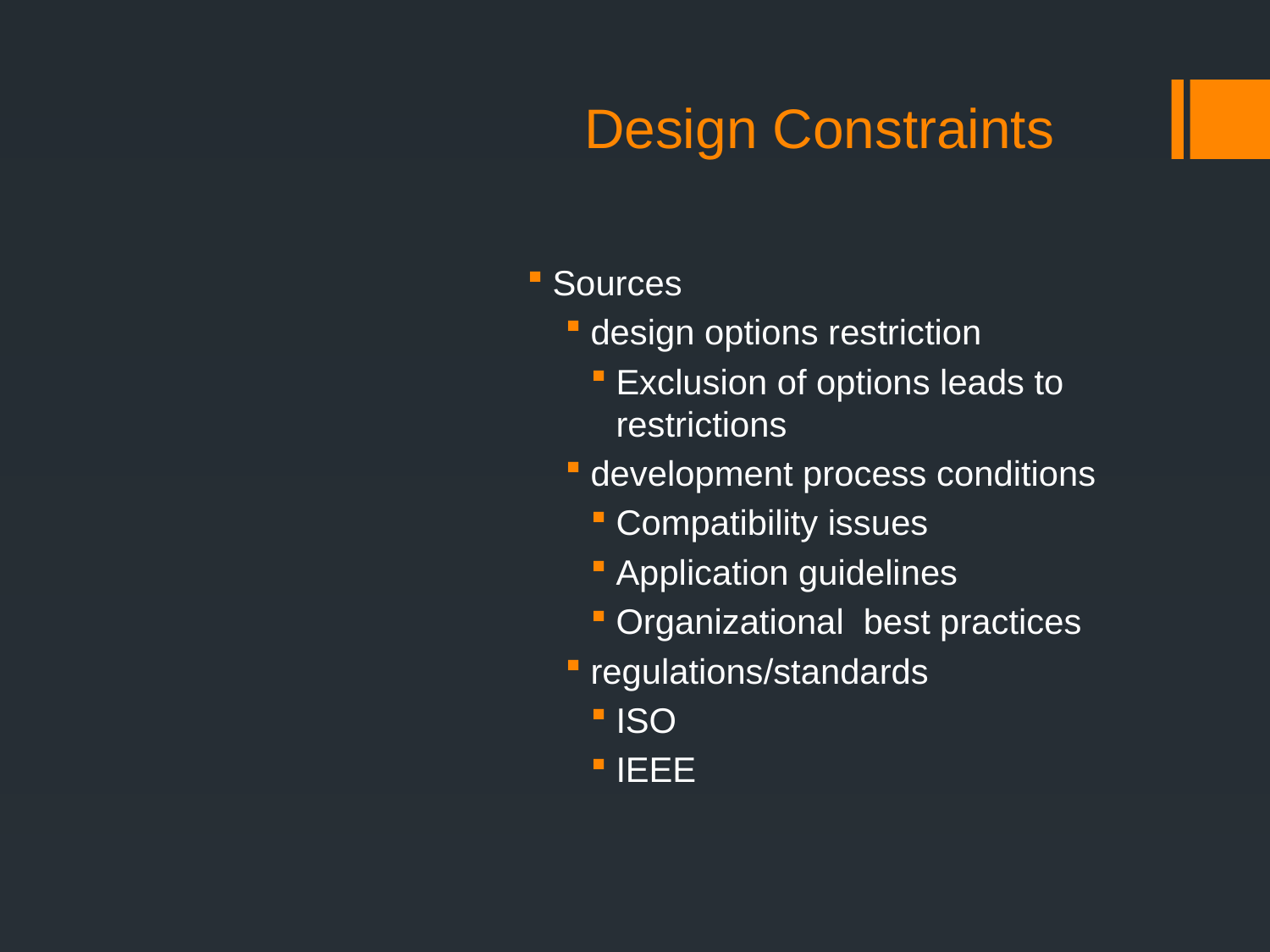

# Design Constraints
Sources
design options restriction
Exclusion of options leads to restrictions
development process conditions
Compatibility issues
Application guidelines
Organizational  best practices
regulations/standards
ISO
IEEE